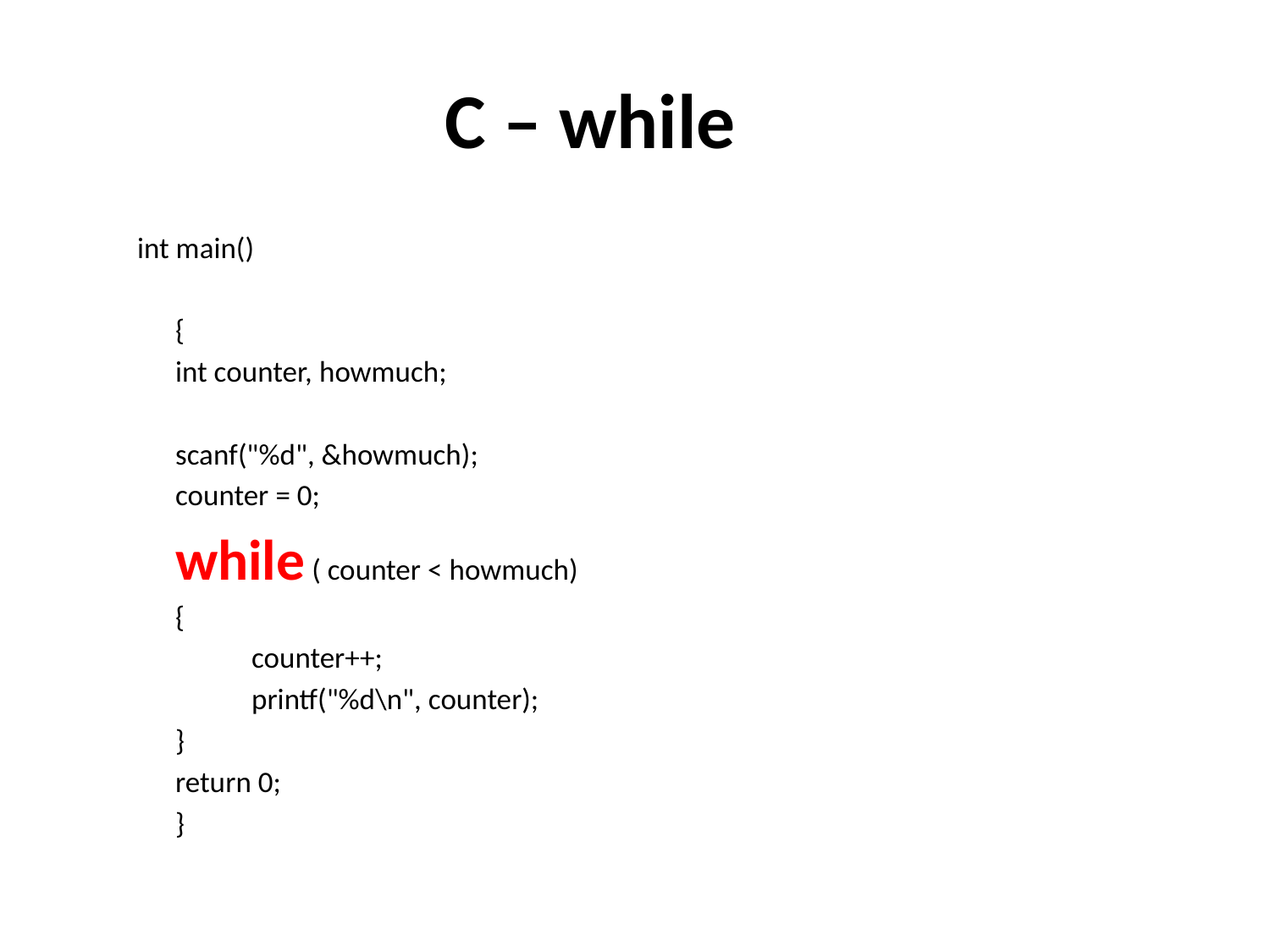

# C – while
int main()

	{
    		int counter, howmuch;

    		scanf("%d", &howmuch);
    		counter = 0;
    		while ( counter < howmuch)
    		{
          		counter++;
          		printf("%d\n", counter);
    		}
    		return 0;
	}